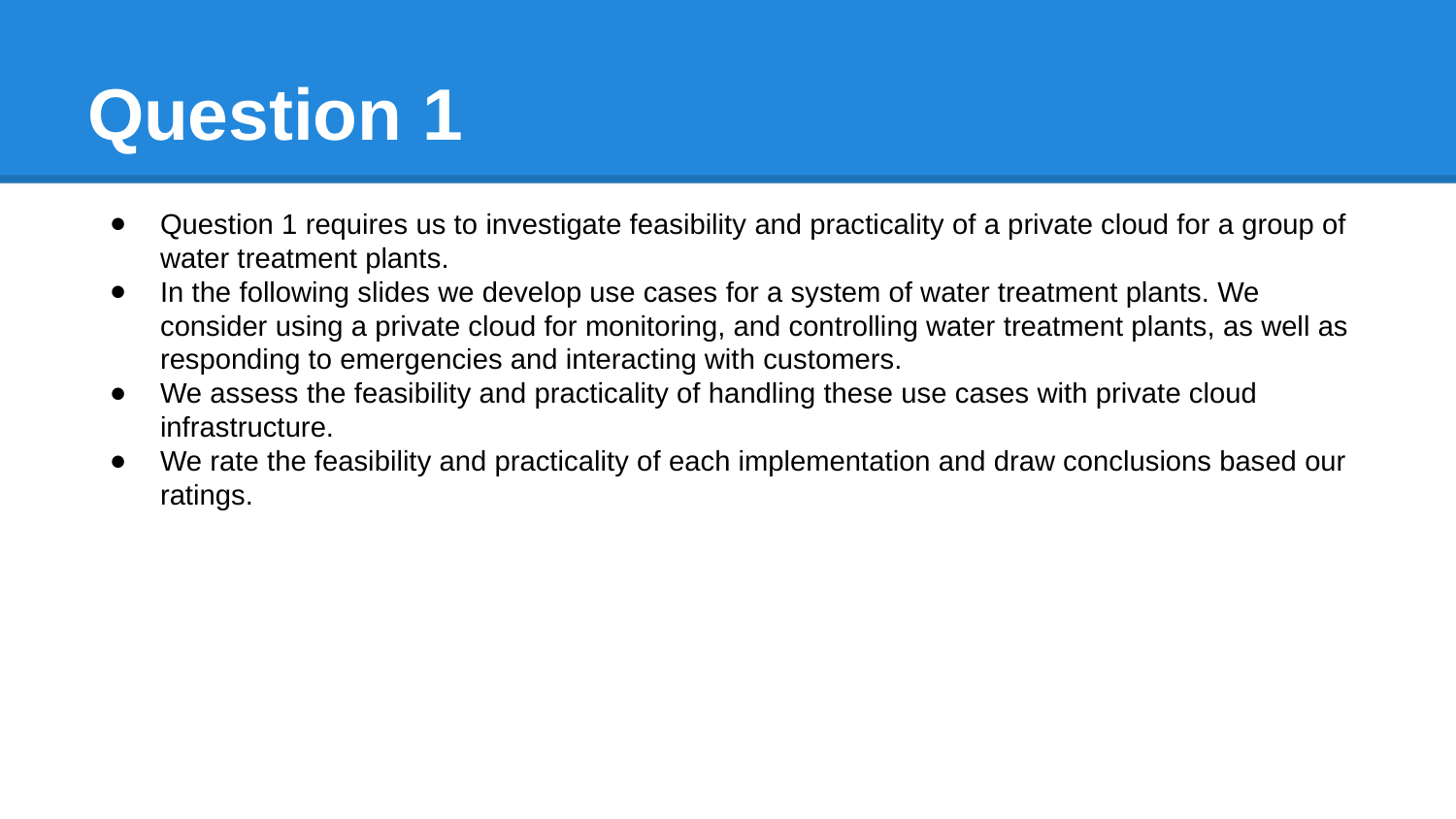

# Question 1
Question 1 requires us to investigate feasibility and practicality of a private cloud for a group of water treatment plants.
In the following slides we develop use cases for a system of water treatment plants. We consider using a private cloud for monitoring, and controlling water treatment plants, as well as responding to emergencies and interacting with customers.
We assess the feasibility and practicality of handling these use cases with private cloud infrastructure.
We rate the feasibility and practicality of each implementation and draw conclusions based our ratings.